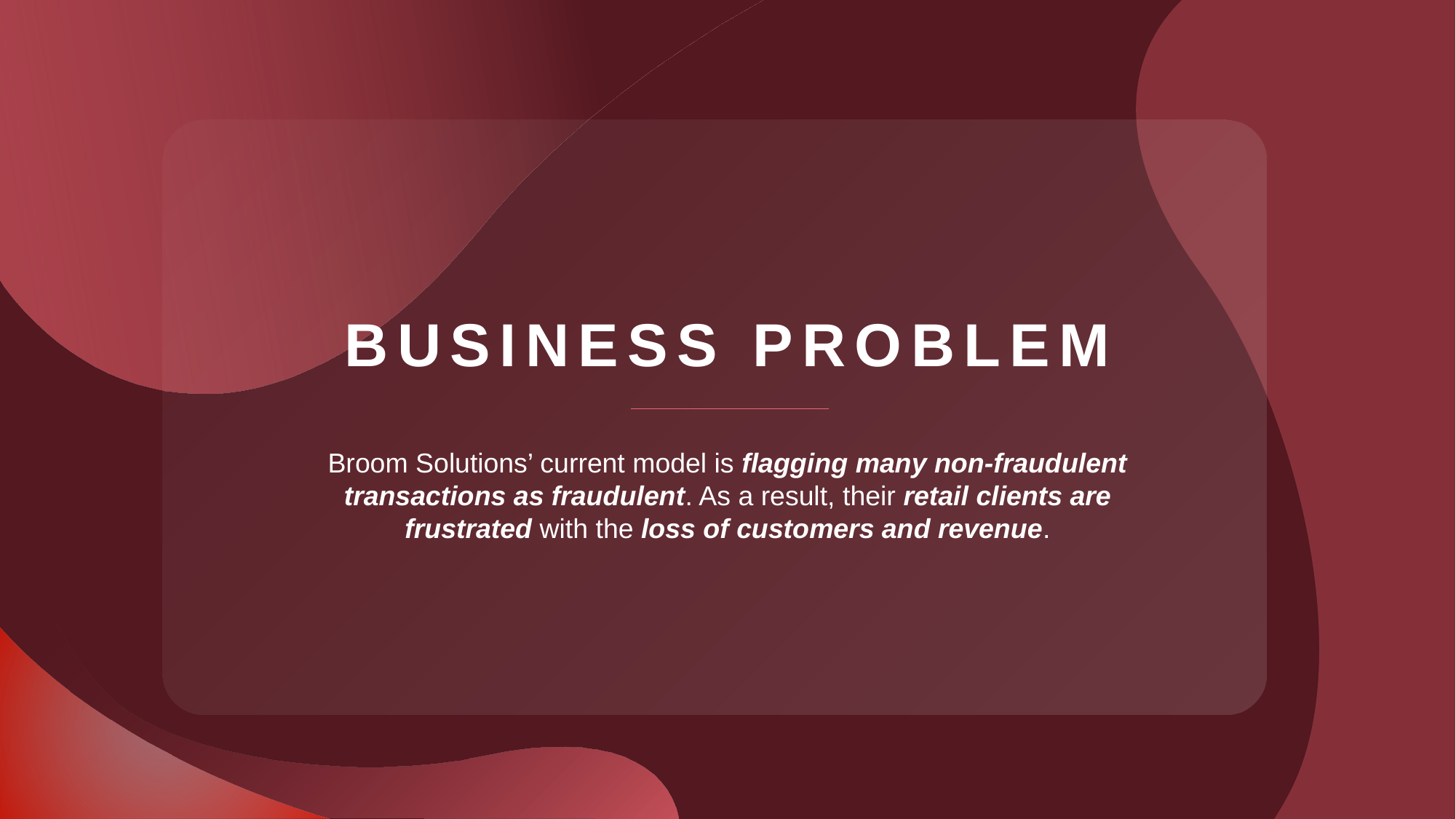

# BUSINESS PROBLEM
Broom Solutions’ current model is flagging many non-fraudulent transactions as fraudulent. As a result, their retail clients are frustrated with the loss of customers and revenue.